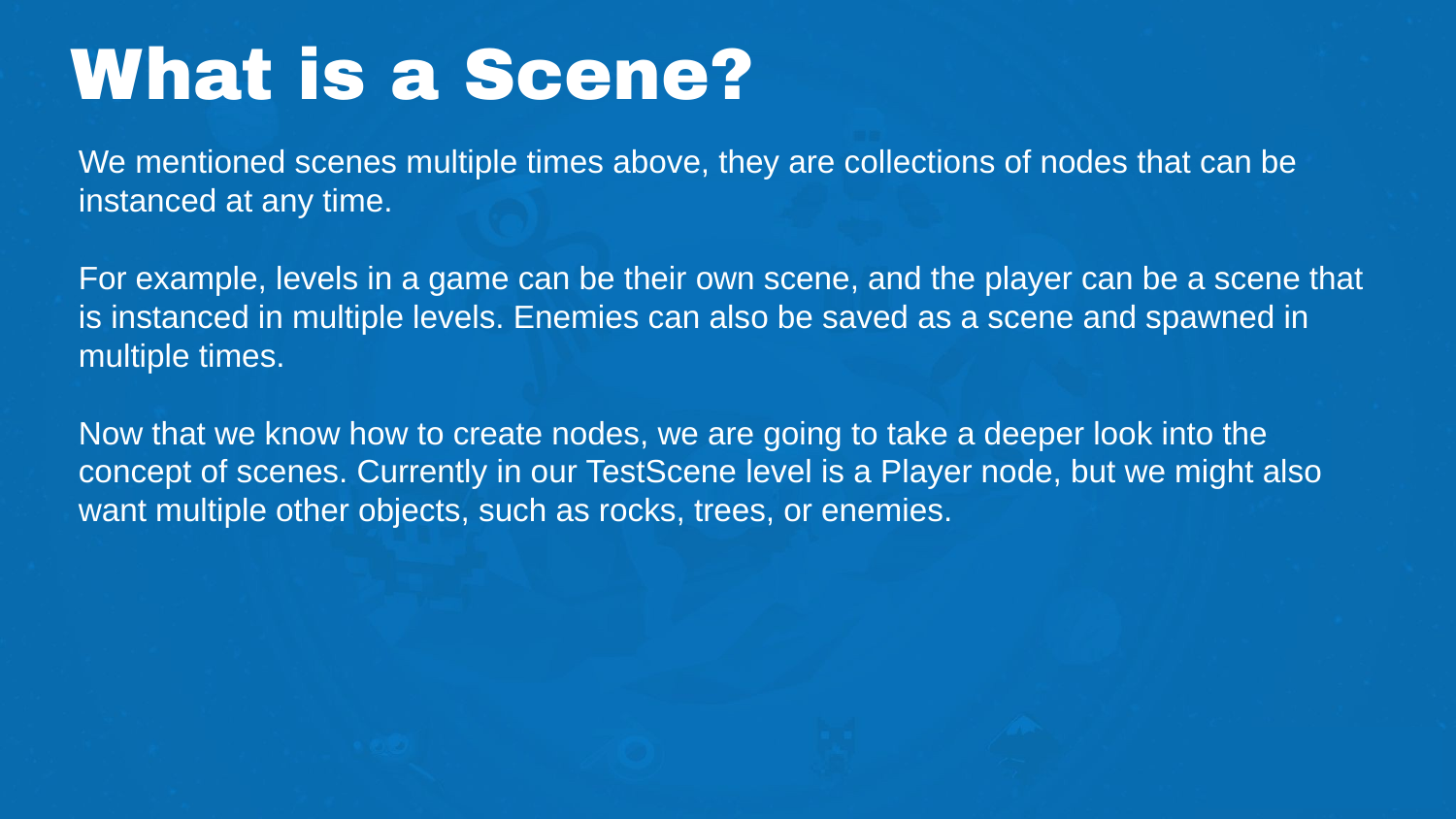

# What is a Scene?
We mentioned scenes multiple times above, they are collections of nodes that can be instanced at any time.

For example, levels in a game can be their own scene, and the player can be a scene that is instanced in multiple levels. Enemies can also be saved as a scene and spawned in multiple times.

Now that we know how to create nodes, we are going to take a deeper look into the concept of scenes. Currently in our TestScene level is a Player node, but we might also want multiple other objects, such as rocks, trees, or enemies.